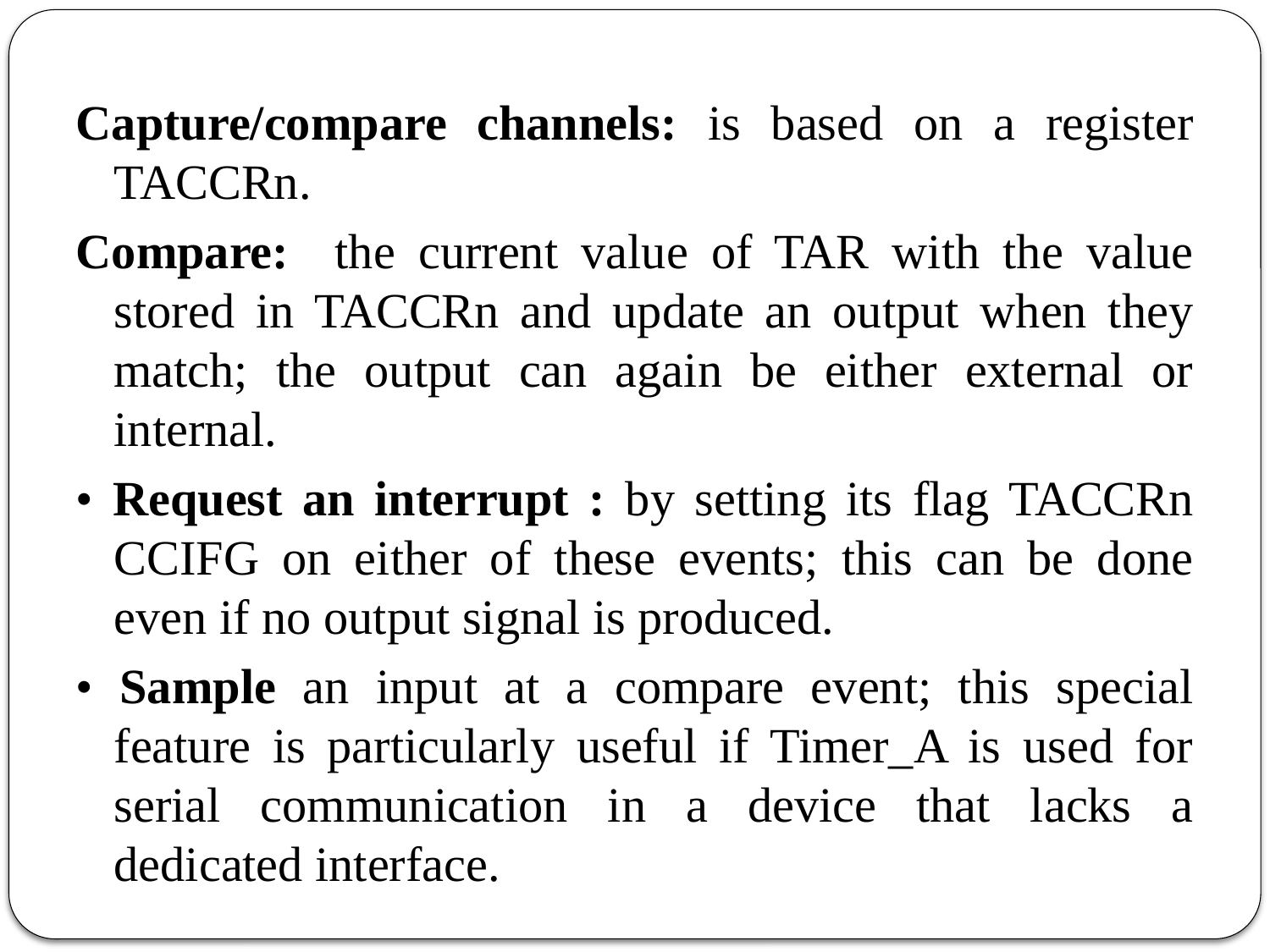

Capture/compare channels: is based on a register TACCRn.
Compare:  the current value of TAR with the value stored in TACCRn and update an output when they match; the output can again be either external or internal.
• Request an interrupt : by setting its flag TACCRn CCIFG on either of these events; this can be done even if no output signal is produced.
• Sample an input at a compare event; this special feature is particularly useful if Timer_A is used for serial communication in a device that lacks a dedicated interface.